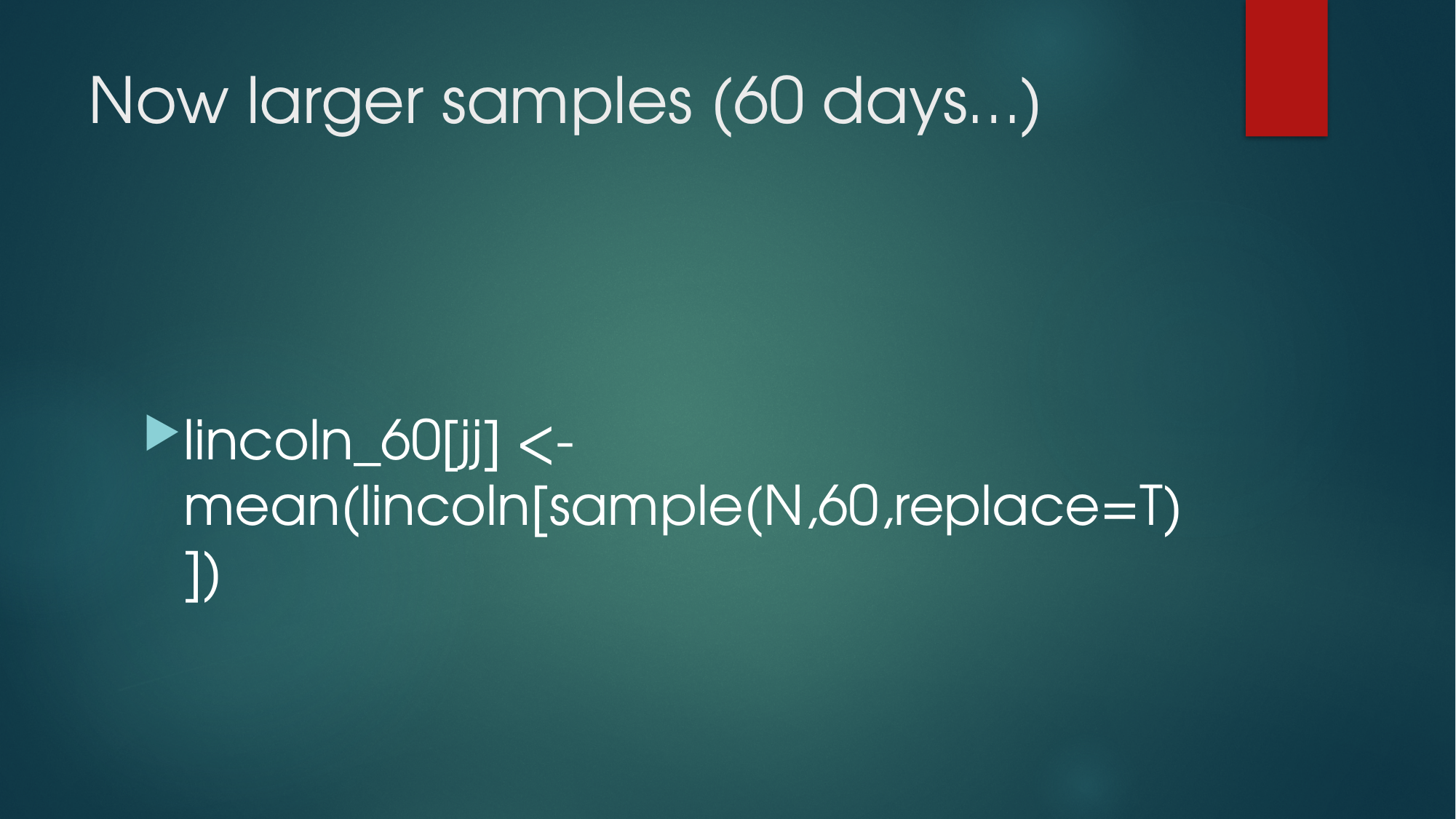

# Now larger samples (60 days…)

lincoln_60[jj] <- mean(lincoln[sample(N,60,replace=T)])